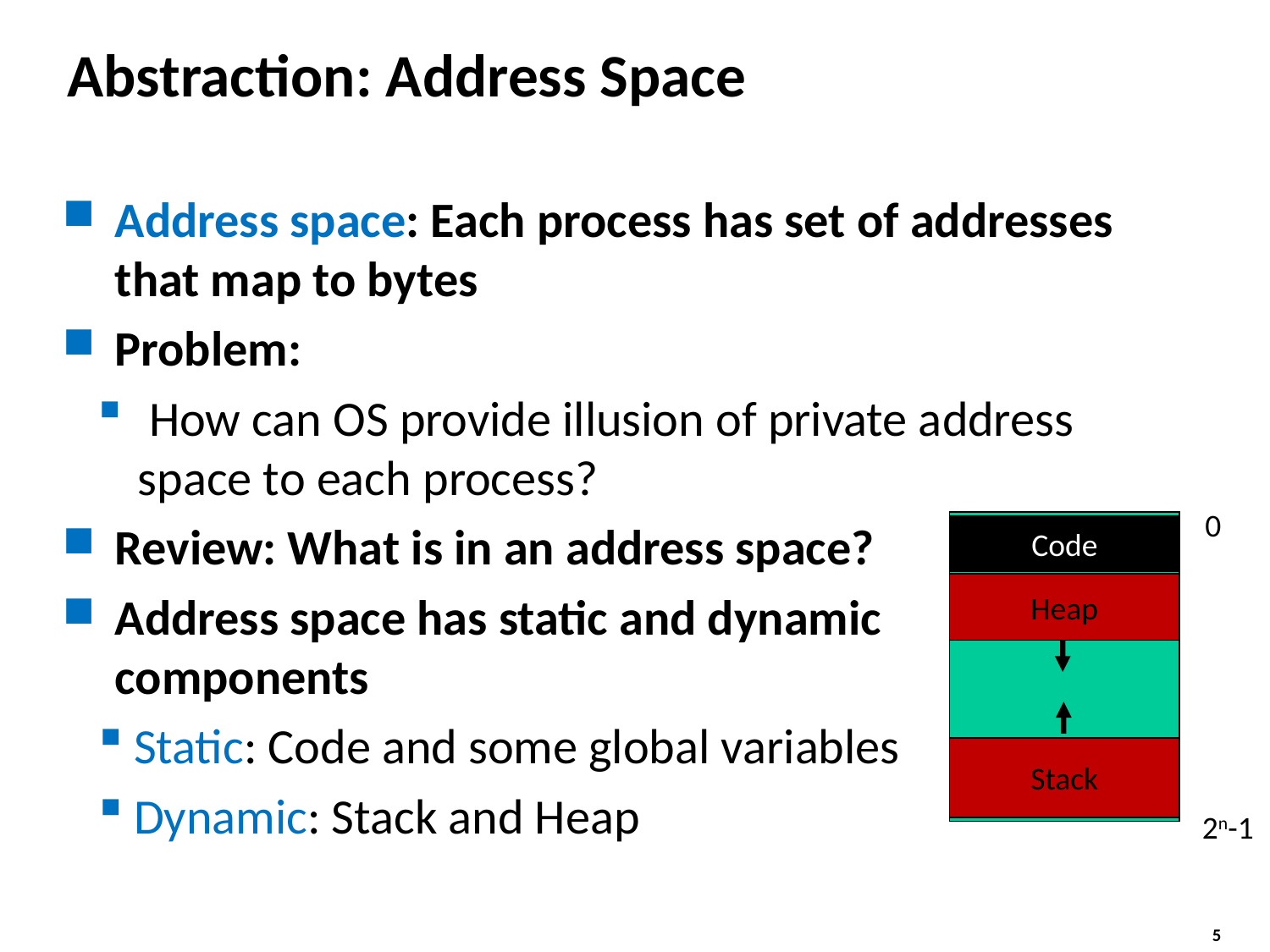

# Abstraction: Address Space
Address space: Each process has set of addresses that map to bytes
Problem:
 How can OS provide illusion of private address space to each process?
Review: What is in an address space?
Address space has static and dynamic components
Static: Code and some global variables
Dynamic: Stack and Heap

0

Code
Heap

Stack
2n-1